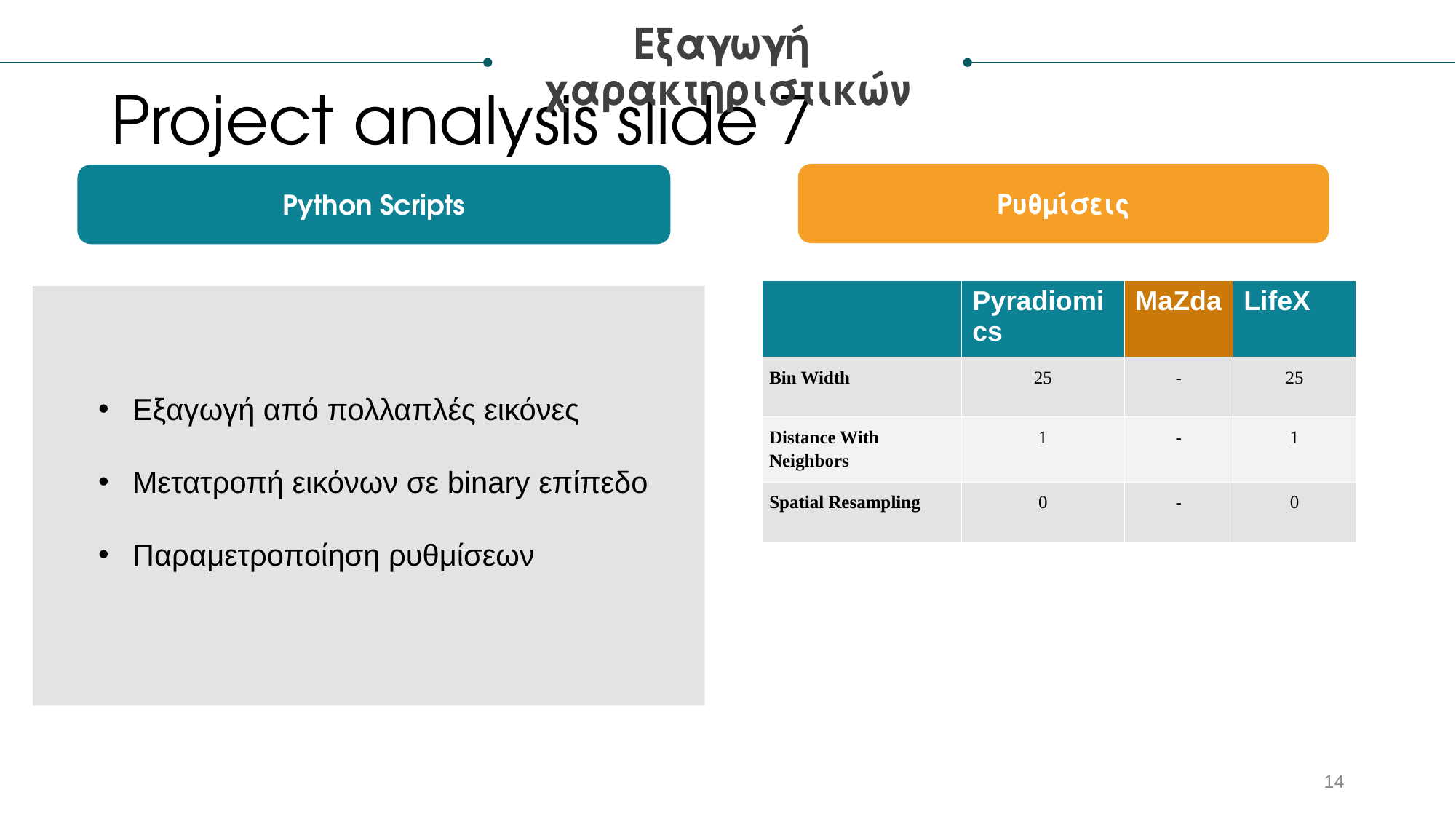

Εξαγωγή
χαρακτηριστικών
# Project analysis slide 7

Ρυθμίσεις

Python Scripts

|  | Pyradiomics | MaZda | LifeX |
| --- | --- | --- | --- |
| Bin Width | 25 | - | 25 |
| Distance With Neighbors | 1 | - | 1 |
| Spatial Resampling | 0 | - | 0 |
Eξαγωγή από πολλαπλές εικόνες
Μετατροπή εικόνων σε binary επίπεδο
Παραμετροποίηση ρυθμίσεων

14